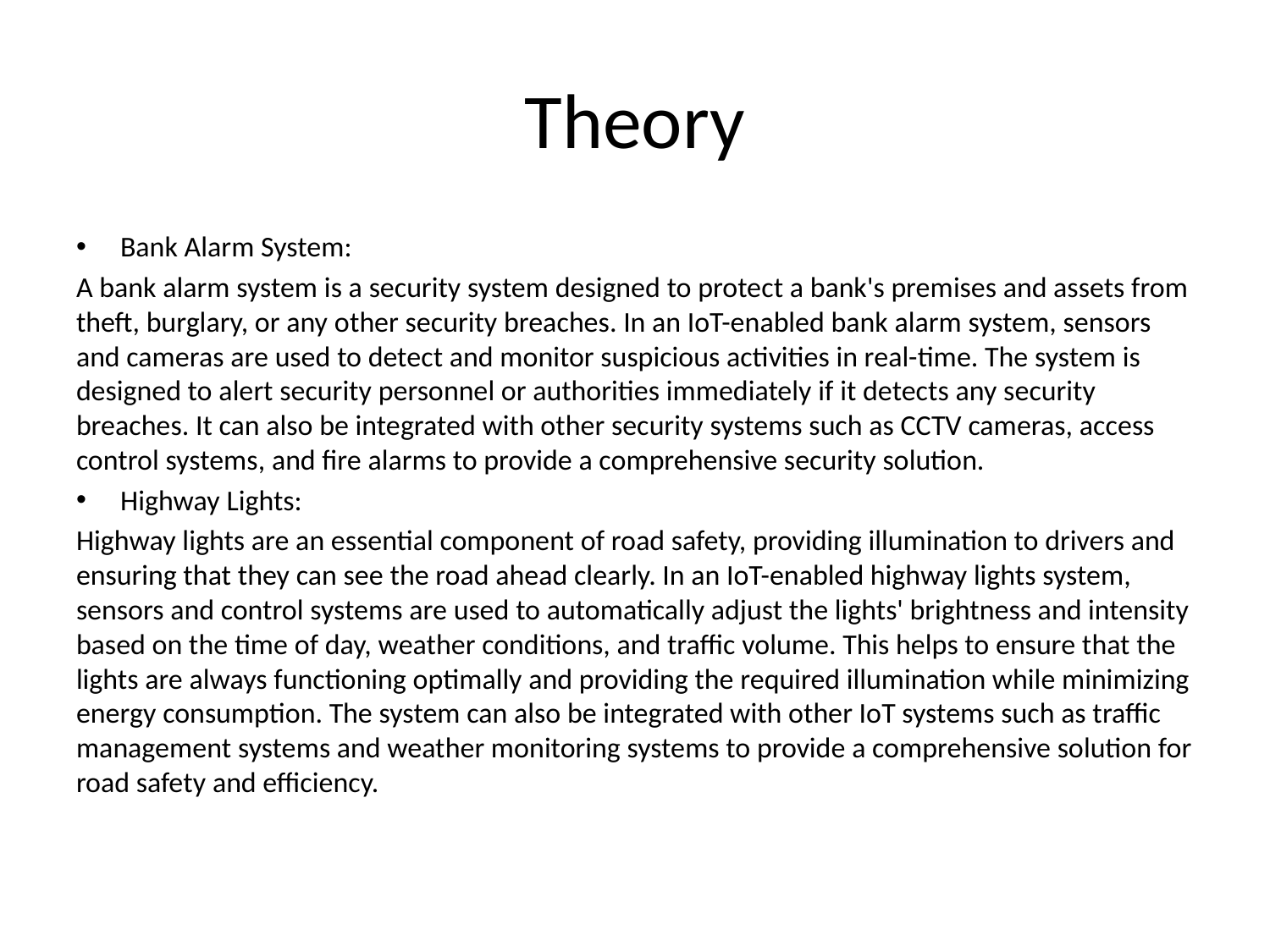

# Theory
Bank Alarm System:
A bank alarm system is a security system designed to protect a bank's premises and assets from theft, burglary, or any other security breaches. In an IoT-enabled bank alarm system, sensors and cameras are used to detect and monitor suspicious activities in real-time. The system is designed to alert security personnel or authorities immediately if it detects any security breaches. It can also be integrated with other security systems such as CCTV cameras, access control systems, and fire alarms to provide a comprehensive security solution.
Highway Lights:
Highway lights are an essential component of road safety, providing illumination to drivers and ensuring that they can see the road ahead clearly. In an IoT-enabled highway lights system, sensors and control systems are used to automatically adjust the lights' brightness and intensity based on the time of day, weather conditions, and traffic volume. This helps to ensure that the lights are always functioning optimally and providing the required illumination while minimizing energy consumption. The system can also be integrated with other IoT systems such as traffic management systems and weather monitoring systems to provide a comprehensive solution for road safety and efficiency.